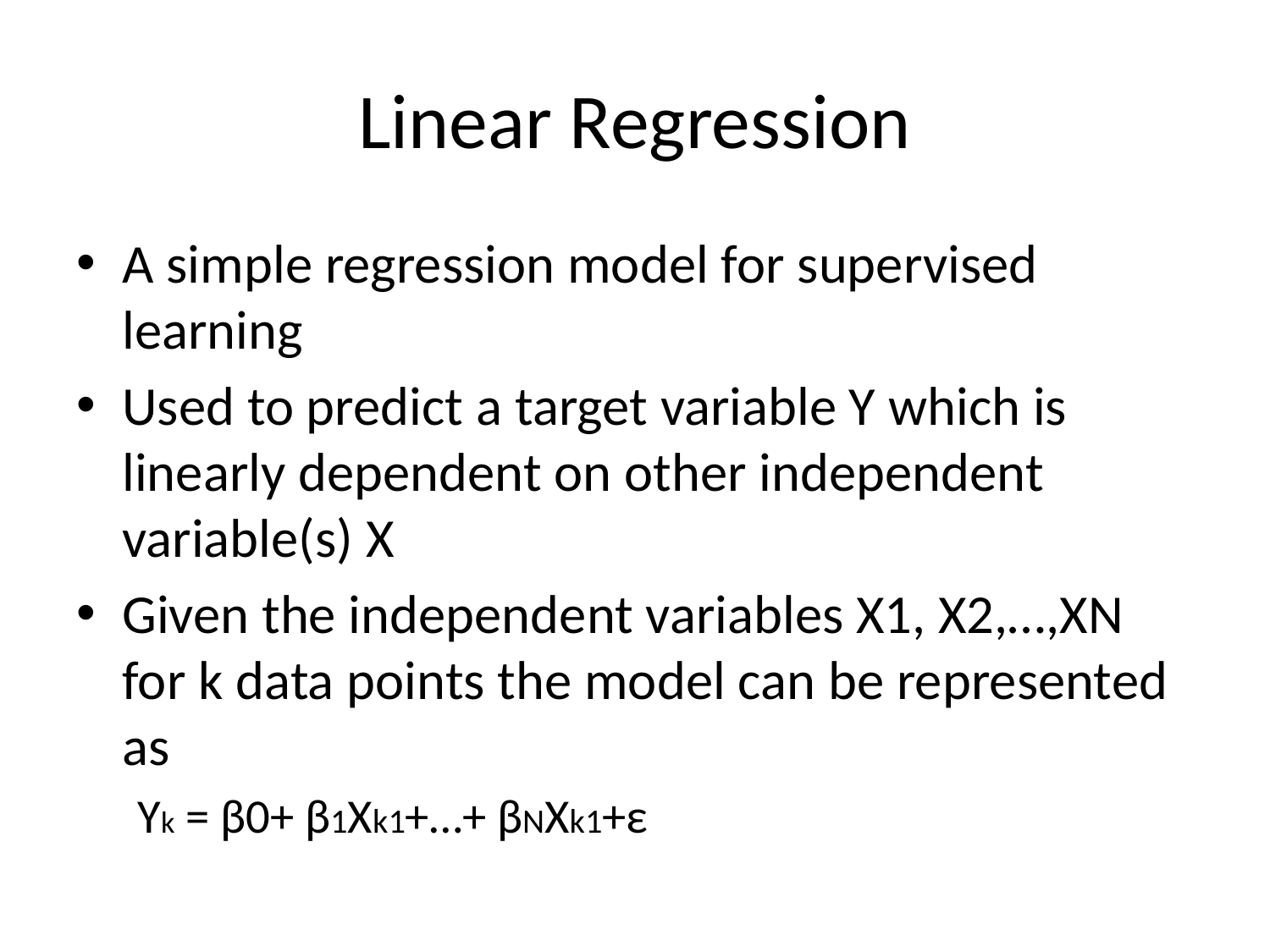

# Linear Regression
A simple regression model for supervised learning
Used to predict a target variable Y which is linearly dependent on other independent variable(s) X
Given the independent variables X1, X2,…,XN for k data points the model can be represented as
		Yk = β0+ β1Xk1+…+ βNXk1+ε